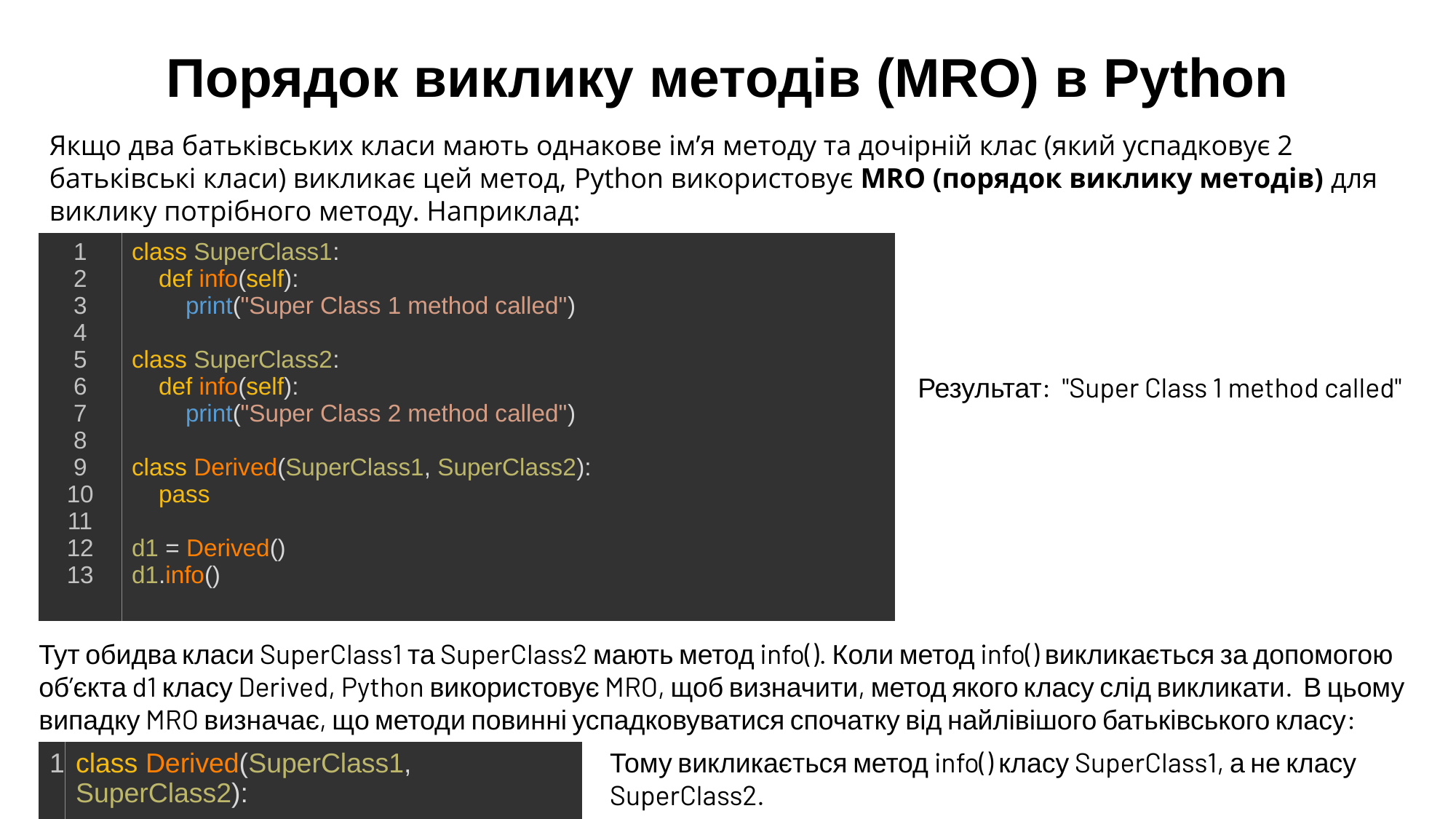

Порядок виклику методів (MRO) в Python

Якщо два батьківських класи мають однакове ім’я методу та дочірній клас (який успадковує 2 батьківські класи) викликає цей метод, Python використовує MRO (порядок виклику методів) для виклику потрібного методу. Наприклад:
| 1 2 3 4 5 6 7 8 9 10 11 12 13 | class SuperClass1:     def info(self):         print("Super Class 1 method called")   class SuperClass2:     def info(self):         print("Super Class 2 method called")   class Derived(SuperClass1, SuperClass2):     pass   d1 = Derived() d1.info() |
| --- | --- |
Результат:  "Super Class 1 method called"
Тут обидва класи SuperClass1 та SuperClass2 мають метод info(). Коли метод info() викликається за допомогою об’єкта d1 класу Derived, Python використовує MRO, щоб визначити, метод якого класу слід викликати.  В цьому випадку MRO визначає, що методи повинні успадковуватися спочатку від найлівішого батьківського класу:
Тому викликається метод info() класу SuperClass1, а не класу SuperClass2.
| 1 | class Derived(SuperClass1, SuperClass2): |
| --- | --- |